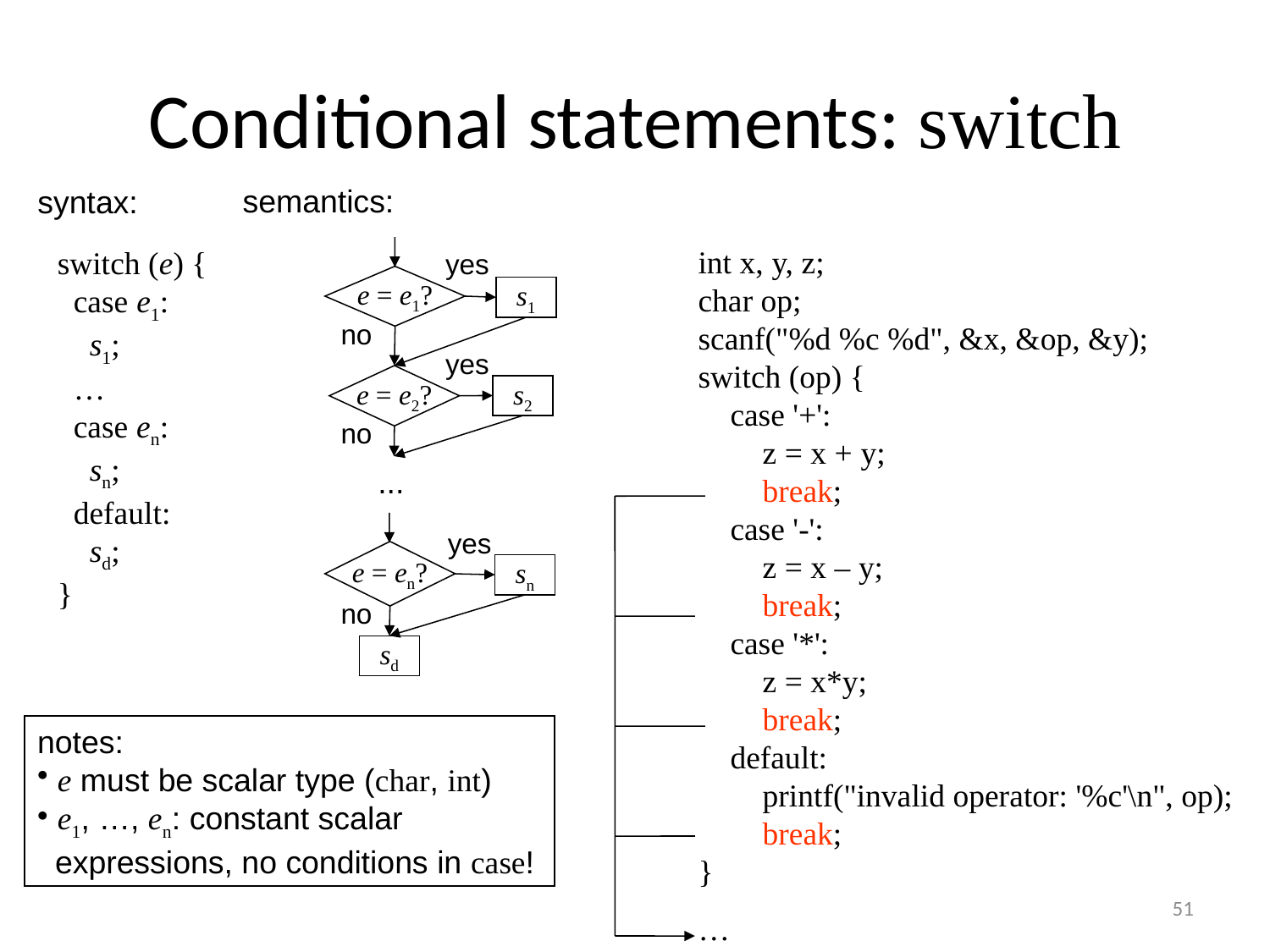

# Conditional statements: switch
semantics:

yes
e = e1?
s1
no
yes
e = e2?
s2
no
...

yes
e = en?
sn
no
sd
syntax:
int x, y, z;
char op;
scanf("%d %c %d", &x, &op, &y);
switch (op) {
    case '+':
        z = x + y;
        break;
    case '-':
        z = x – y;
        break;
    case '*':
        z = x*y;
        break;
    default:
        printf("invalid operator: '%c'\n", op);
        break;
}

…
switch (e) {
  case e1:
    s1;
  …
  case en:
    sn;
  default:
    sd;
}

notes:
 e must be scalar type (char, int)
 e1, …, en: constant scalar
  expressions, no conditions in case!
51